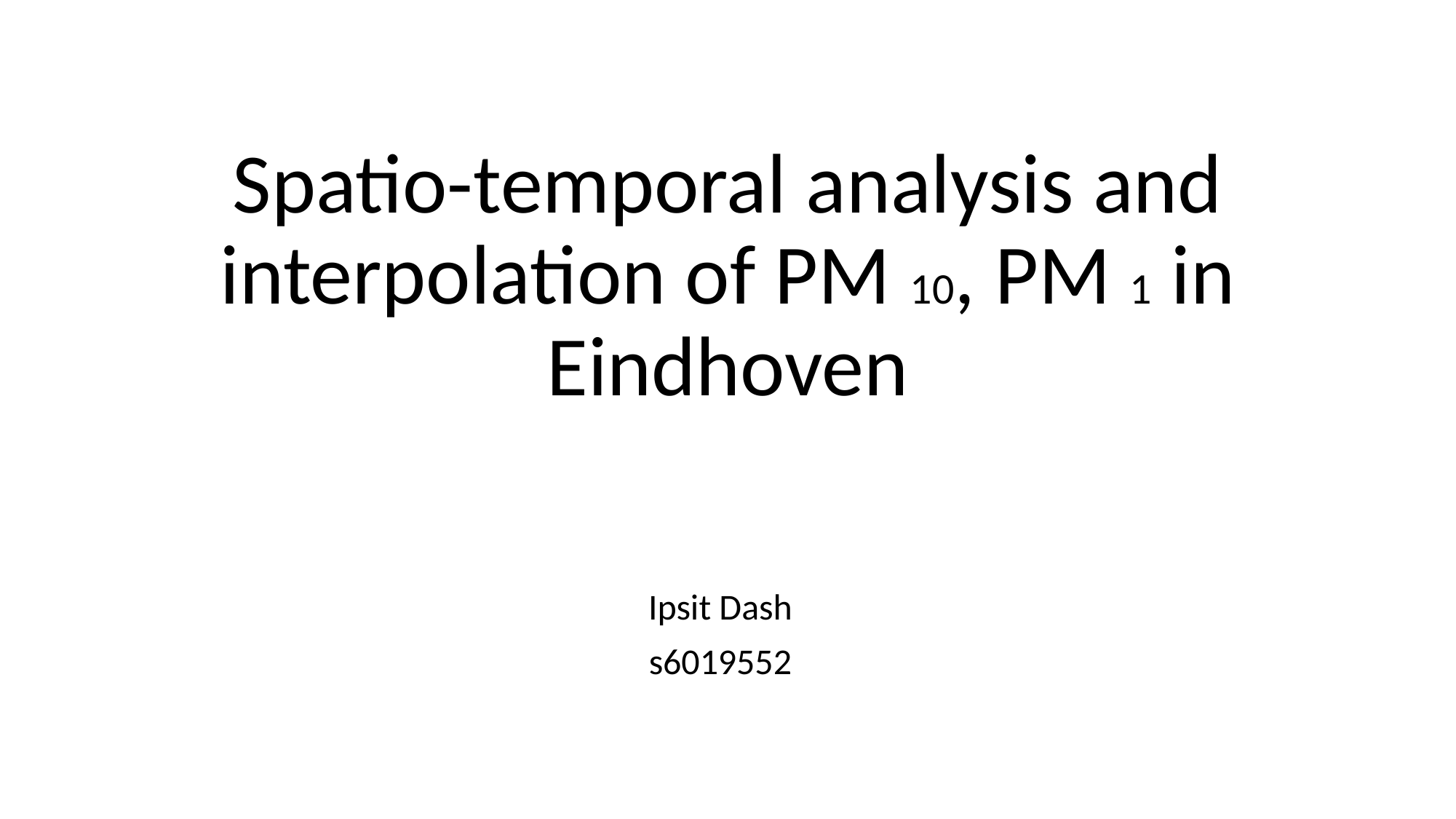

# Spatio-temporal analysis and interpolation of PM 10, PM 1 in Eindhoven
Ipsit Dash
s6019552